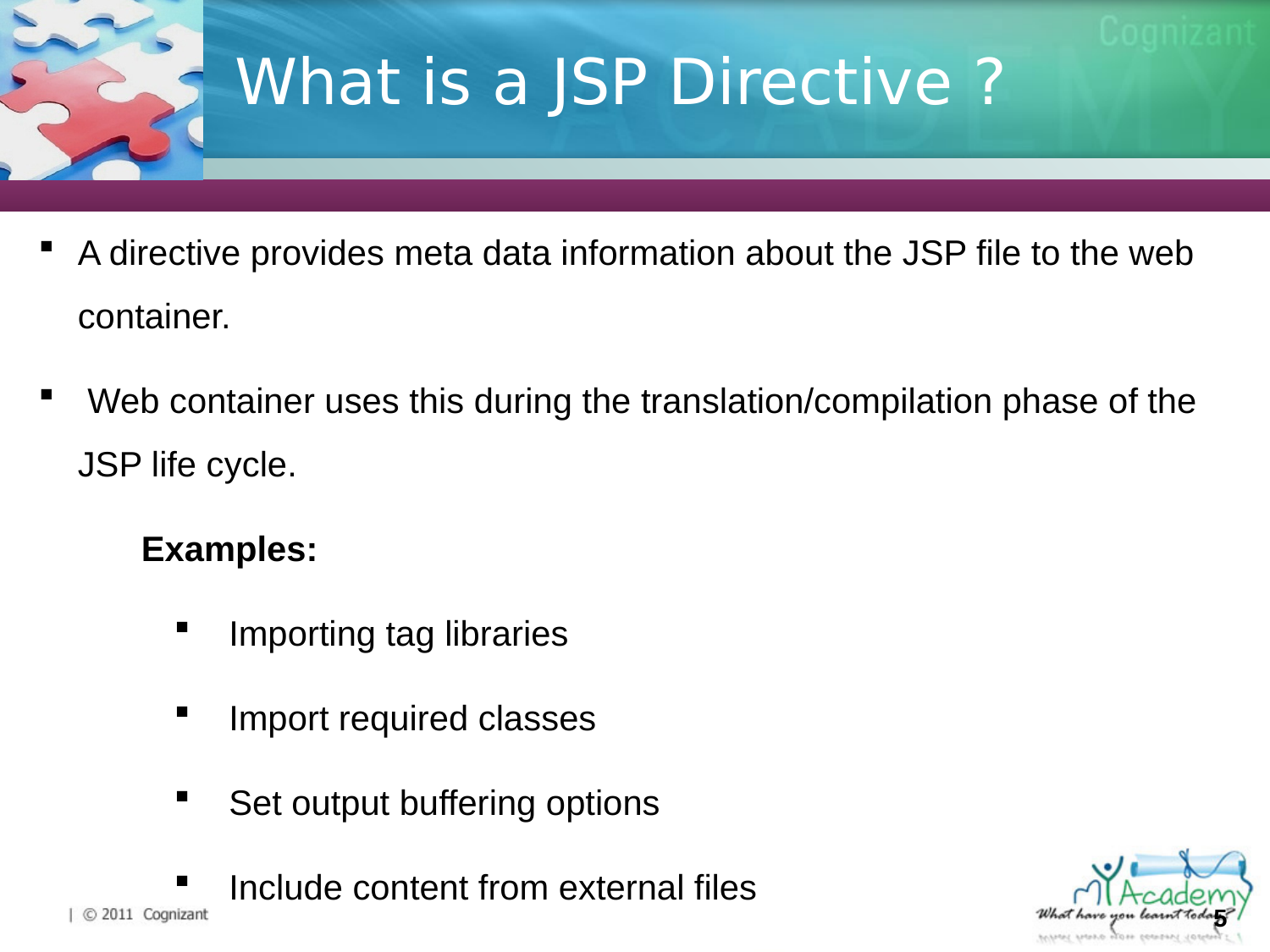

# What is a JSP Directive ?
A directive provides meta data information about the JSP file to the web container.
 Web container uses this during the translation/compilation phase of the JSP life cycle.
Examples:
Importing tag libraries
Import required classes
Set output buffering options
Include content from external files
5